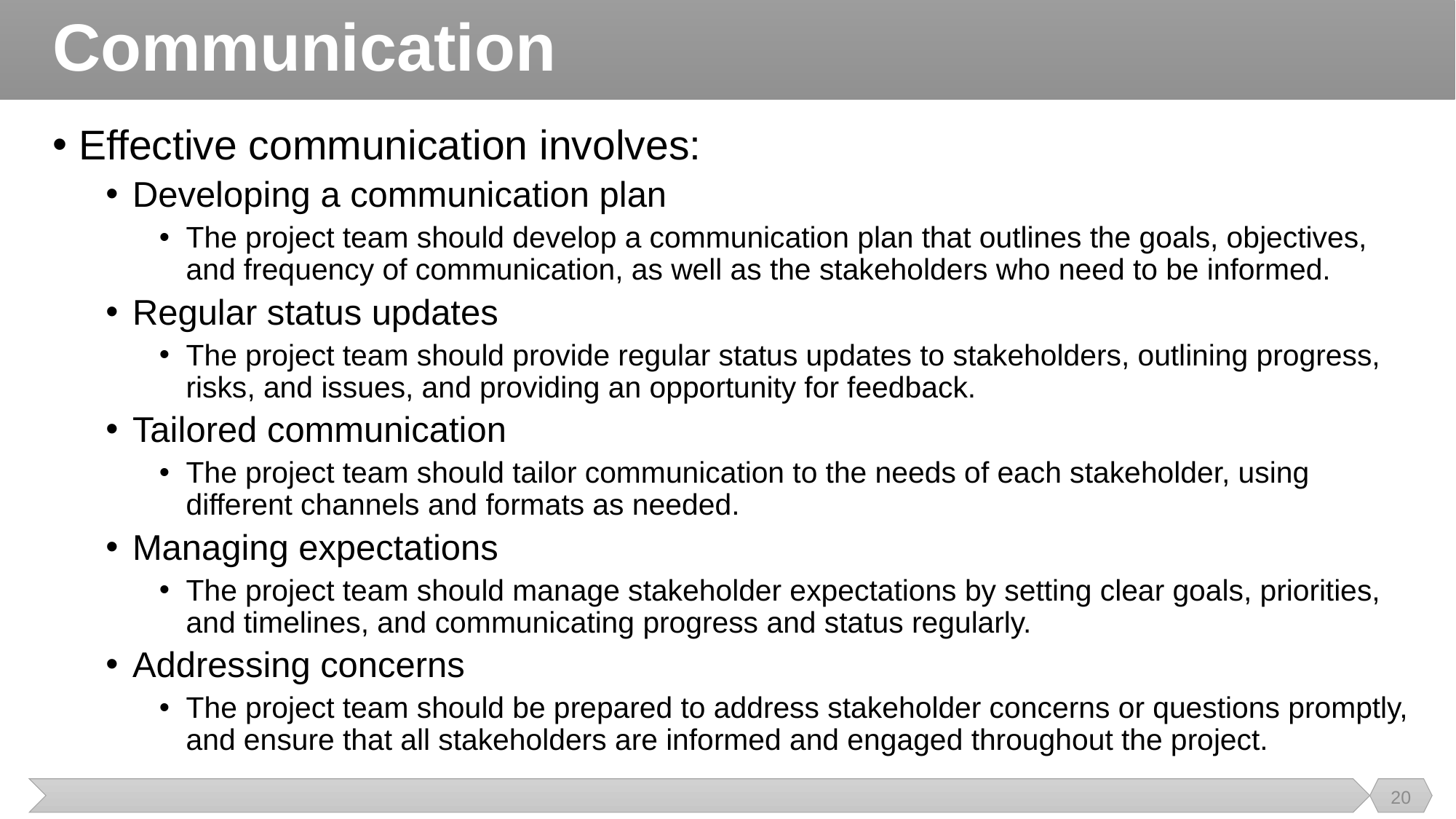

# Communication
Effective communication involves:
Developing a communication plan
The project team should develop a communication plan that outlines the goals, objectives, and frequency of communication, as well as the stakeholders who need to be informed.
Regular status updates
The project team should provide regular status updates to stakeholders, outlining progress, risks, and issues, and providing an opportunity for feedback.
Tailored communication
The project team should tailor communication to the needs of each stakeholder, using different channels and formats as needed.
Managing expectations
The project team should manage stakeholder expectations by setting clear goals, priorities, and timelines, and communicating progress and status regularly.
Addressing concerns
The project team should be prepared to address stakeholder concerns or questions promptly, and ensure that all stakeholders are informed and engaged throughout the project.
20